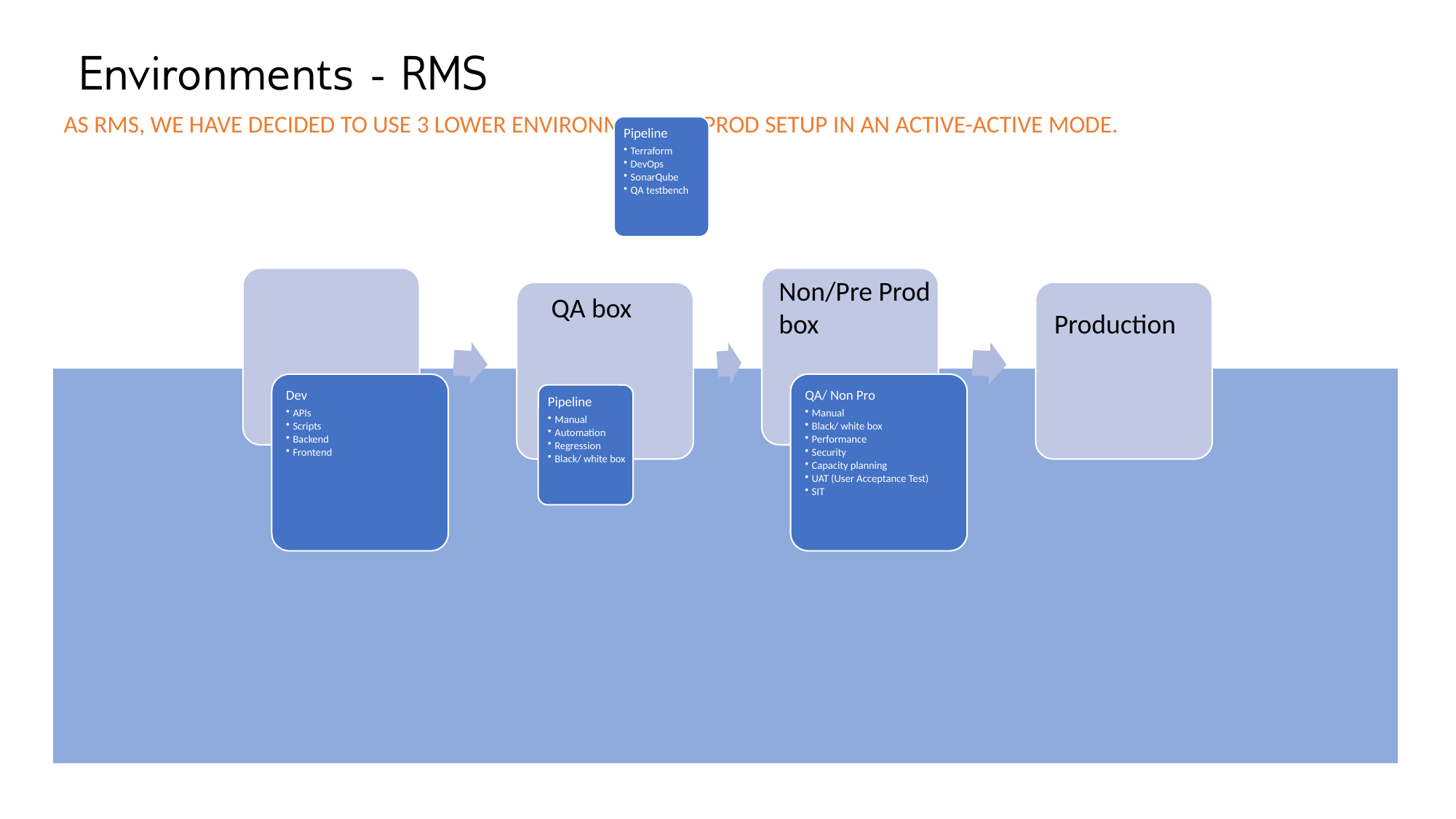

Environments - RMS
Dev
APIs
Scripts
Backend
Frontend

Pipeline
Terraform
DevOps
SonarQube
QA testbench

QA/ Non Pro
Manual
Black/ white box
Performance
Security
Capacity planning
UAT (User Acceptance Test)
SIT

Pipeline
Manual
Automation
Regression
Black/ white box

As RMS, we have decided to use 3 lower environments, 1 prod setup in an active-active mode.
Non/Pre Prod box
QA box
Production